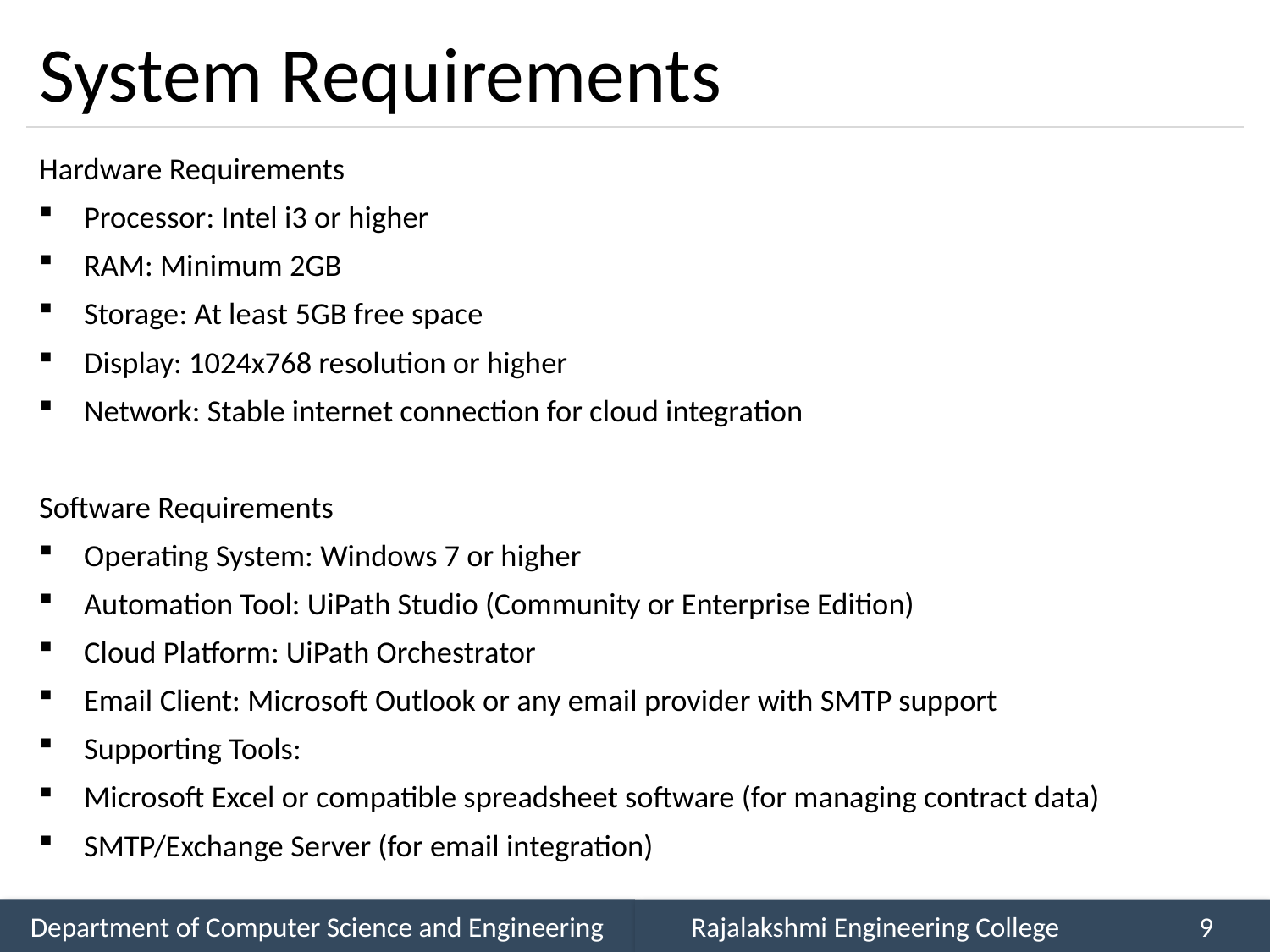

# System Requirements
Hardware Requirements
Processor: Intel i3 or higher
RAM: Minimum 2GB
Storage: At least 5GB free space
Display: 1024x768 resolution or higher
Network: Stable internet connection for cloud integration

Software Requirements
Operating System: Windows 7 or higher
Automation Tool: UiPath Studio (Community or Enterprise Edition)
Cloud Platform: UiPath Orchestrator
Email Client: Microsoft Outlook or any email provider with SMTP support
Supporting Tools:
Microsoft Excel or compatible spreadsheet software (for managing contract data)
SMTP/Exchange Server (for email integration)